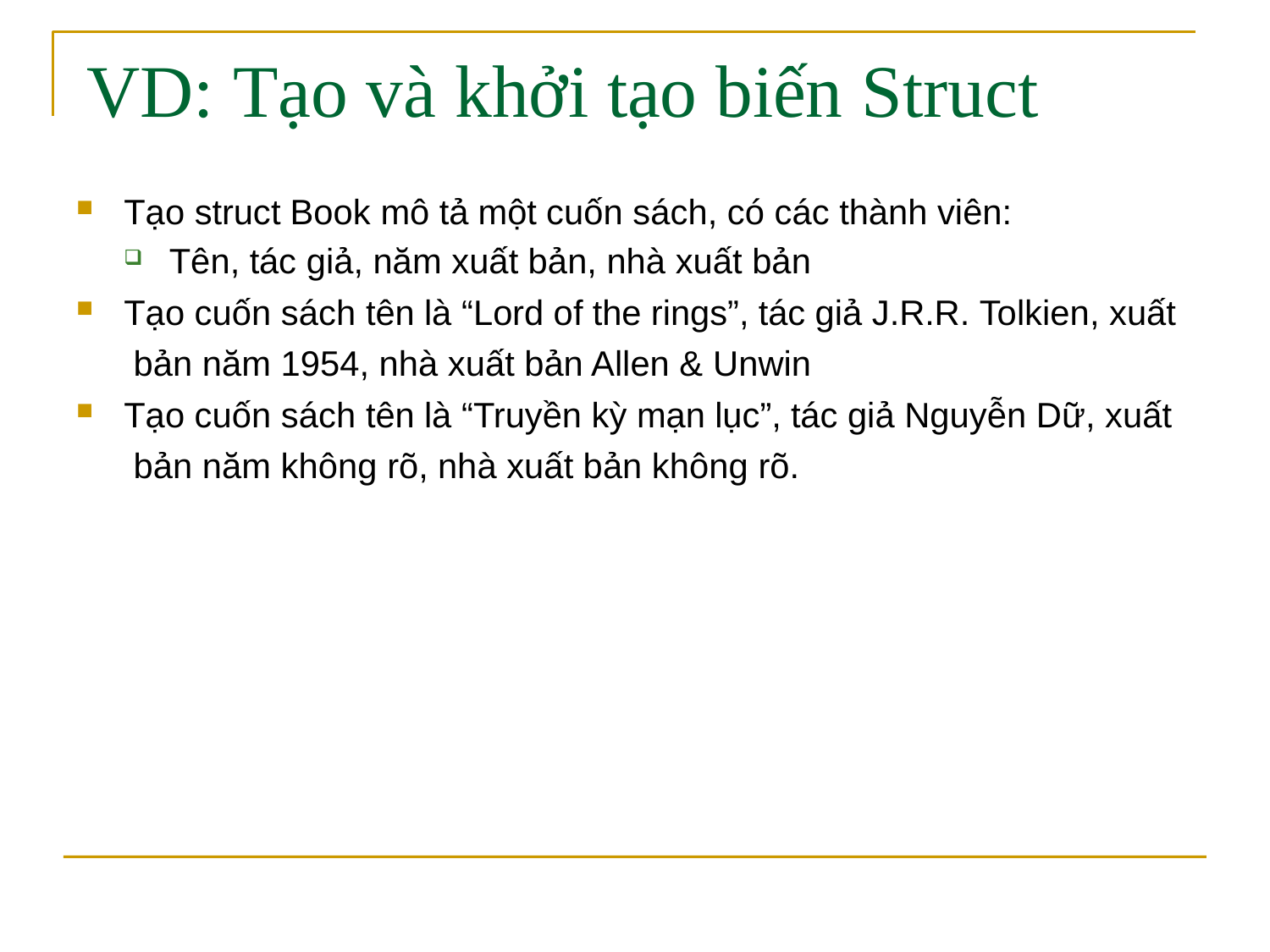

# VD: Tạo và khởi tạo biến Struct
Tạo struct Book mô tả một cuốn sách, có các thành viên:
Tên, tác giả, năm xuất bản, nhà xuất bản
Tạo cuốn sách tên là “Lord of the rings”, tác giả J.R.R. Tolkien, xuất  bản năm 1954, nhà xuất bản Allen & Unwin
Tạo cuốn sách tên là “Truyền kỳ mạn lục”, tác giả Nguyễn Dữ, xuất  bản năm không rõ, nhà xuất bản không rõ.